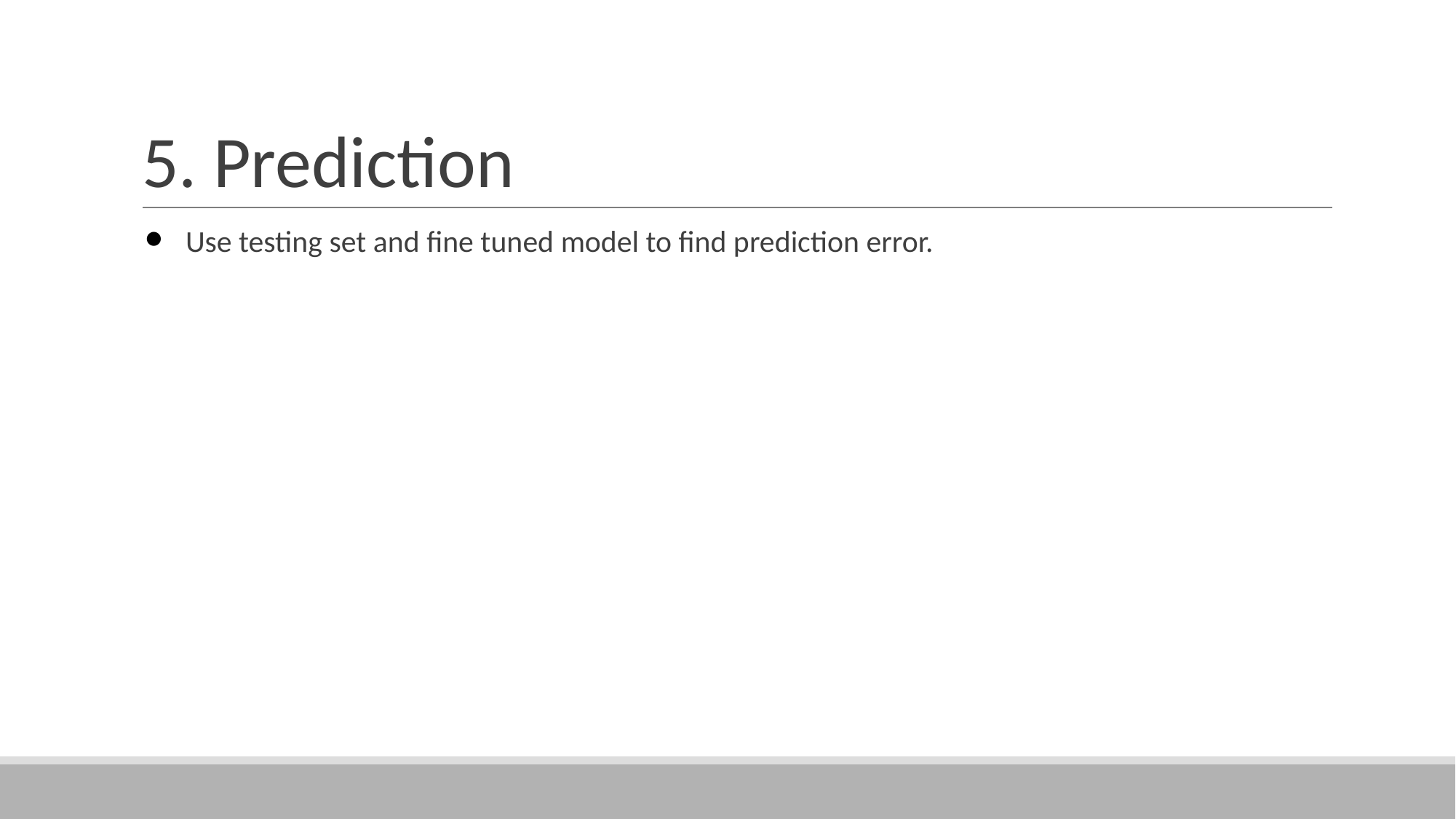

# 5. Prediction
Use testing set and fine tuned model to find prediction error.